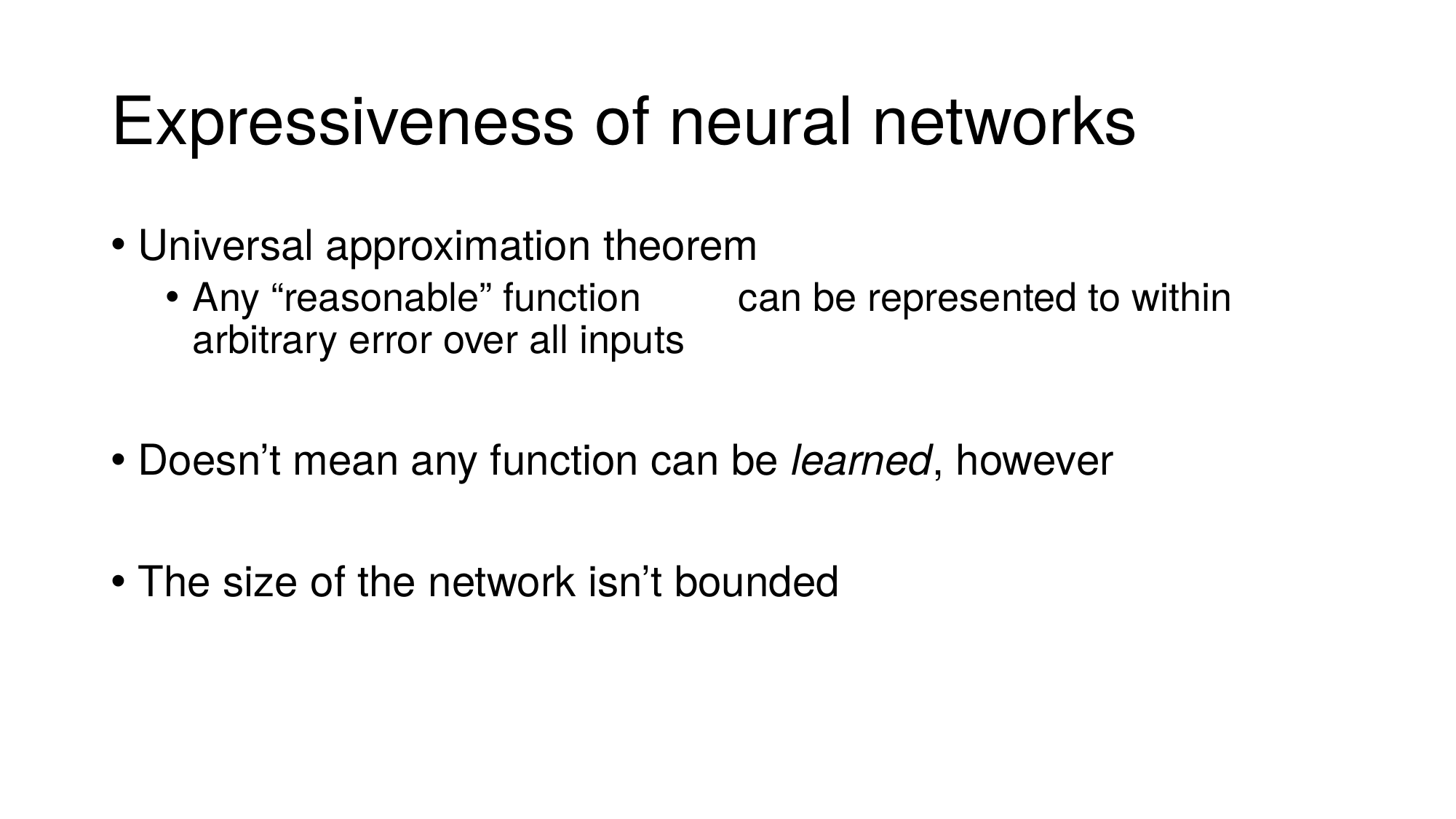

# Expressiveness of neural networks
Universal approximation theorem
Any “reasonable” function 	can be represented to within arbitrary error over all inputs

Doesn’t mean any function can be learned, however

The size of the network isn’t bounded